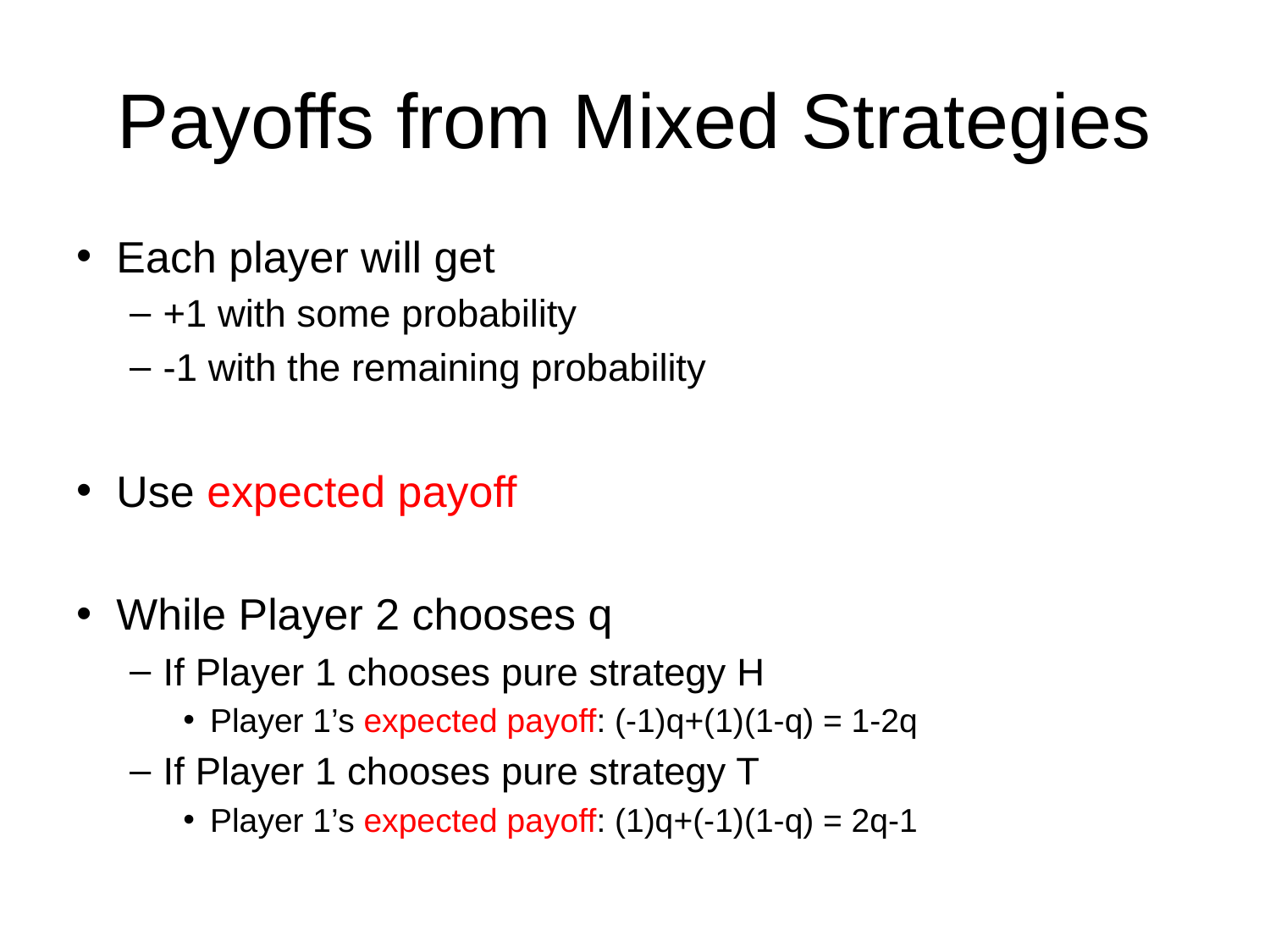

# Payoffs from Mixed Strategies
Each player will get
+1 with some probability
-1 with the remaining probability

Use expected payoff

While Player 2 chooses q
If Player 1 chooses pure strategy H
Player 1’s expected payoff: (-1)q+(1)(1-q) = 1-2q
If Player 1 chooses pure strategy T
Player 1’s expected payoff: (1)q+(-1)(1-q) = 2q-1